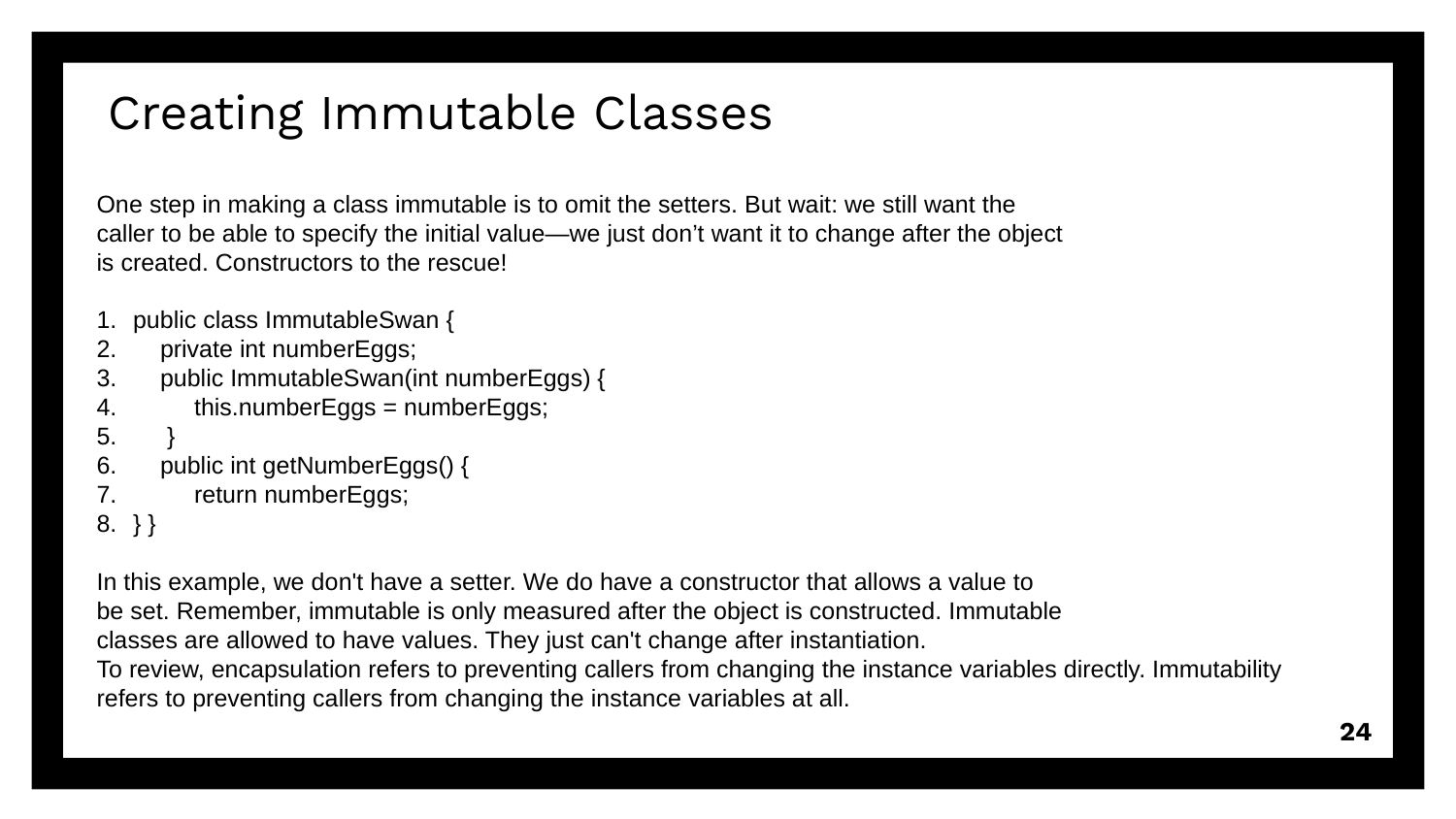

# Creating Immutable Classes

One step in making a class immutable is to omit the setters. But wait: we still want the
caller to be able to specify the initial value—we just don’t want it to change after the object
is created. Constructors to the rescue!

public class ImmutableSwan {
    private int numberEggs;
    public ImmutableSwan(int numberEggs) {
         this.numberEggs = numberEggs;
     }
    public int getNumberEggs() {
         return numberEggs;
} }

In this example, we don't have a setter. We do have a constructor that allows a value to
be set. Remember, immutable is only measured after the object is constructed. Immutable
classes are allowed to have values. They just can't change after instantiation.
To review, encapsulation refers to preventing callers from changing the instance variables directly. Immutability refers to preventing callers from changing the instance variables at all.
24